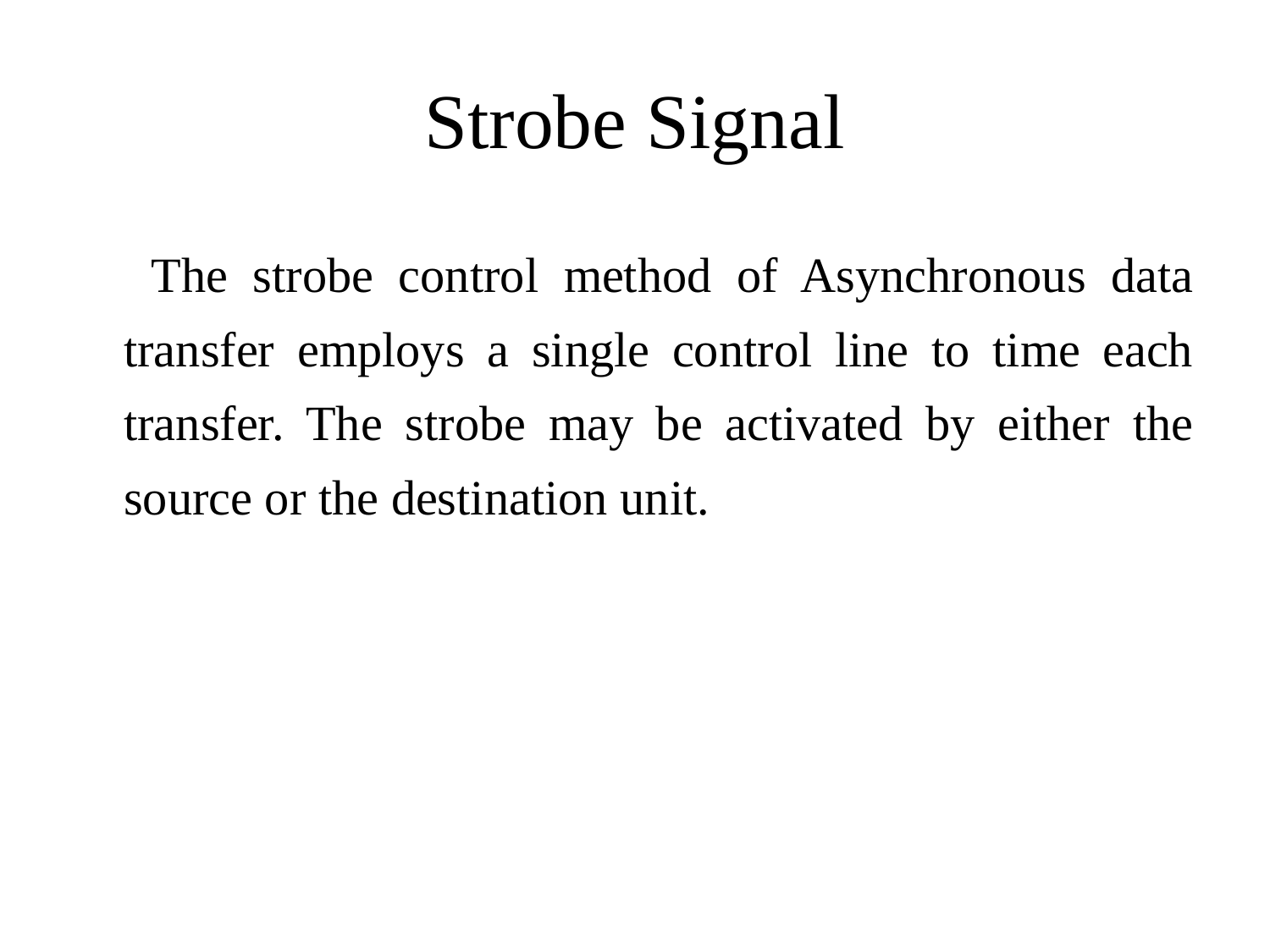

# Strobe Signal
   The strobe control method of Asynchronous data transfer employs a single control line to time each transfer. The strobe may be activated by either the source or the destination unit.